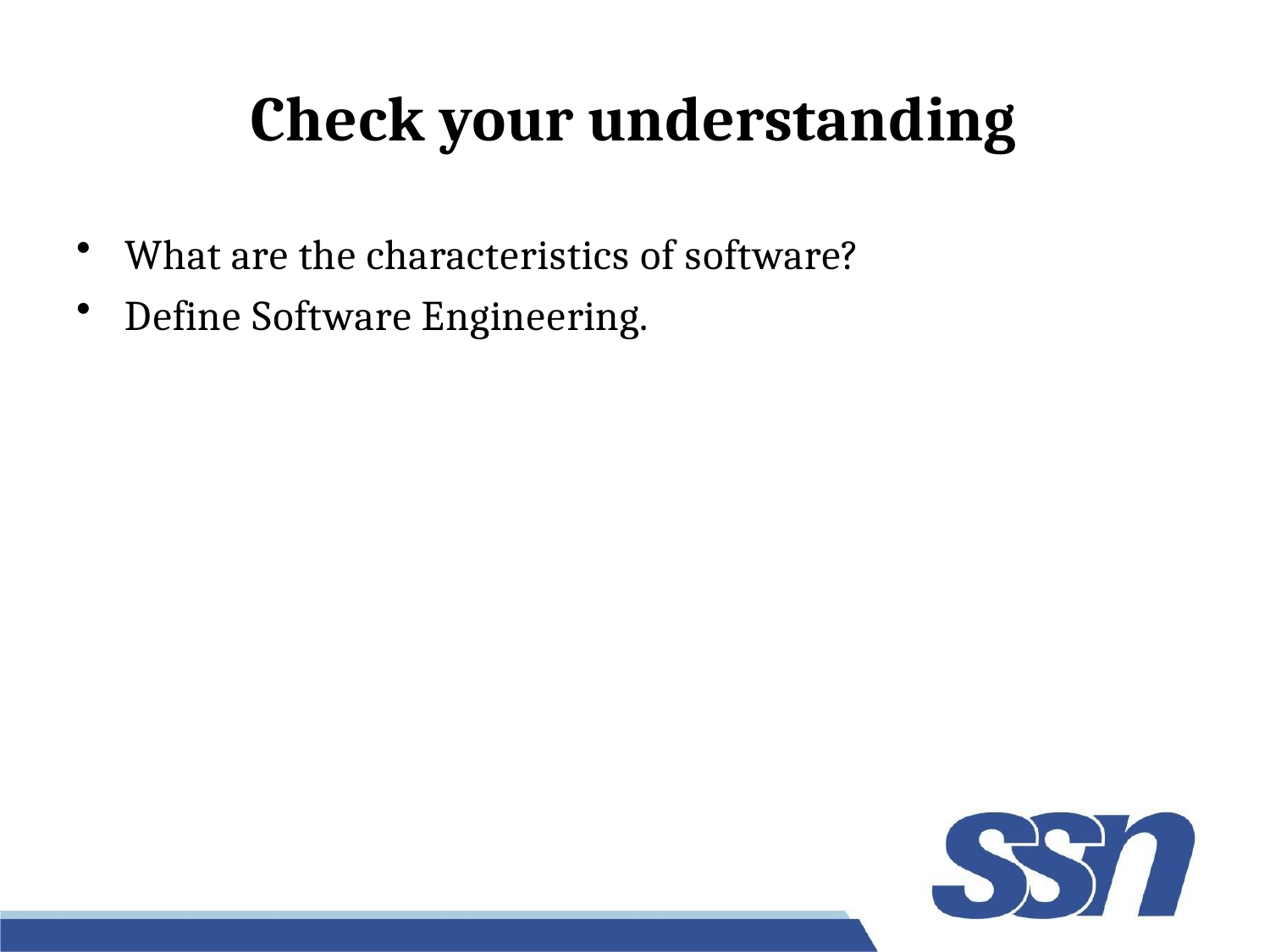

# Check your understanding
What are the characteristics of software?
Define Software Engineering.